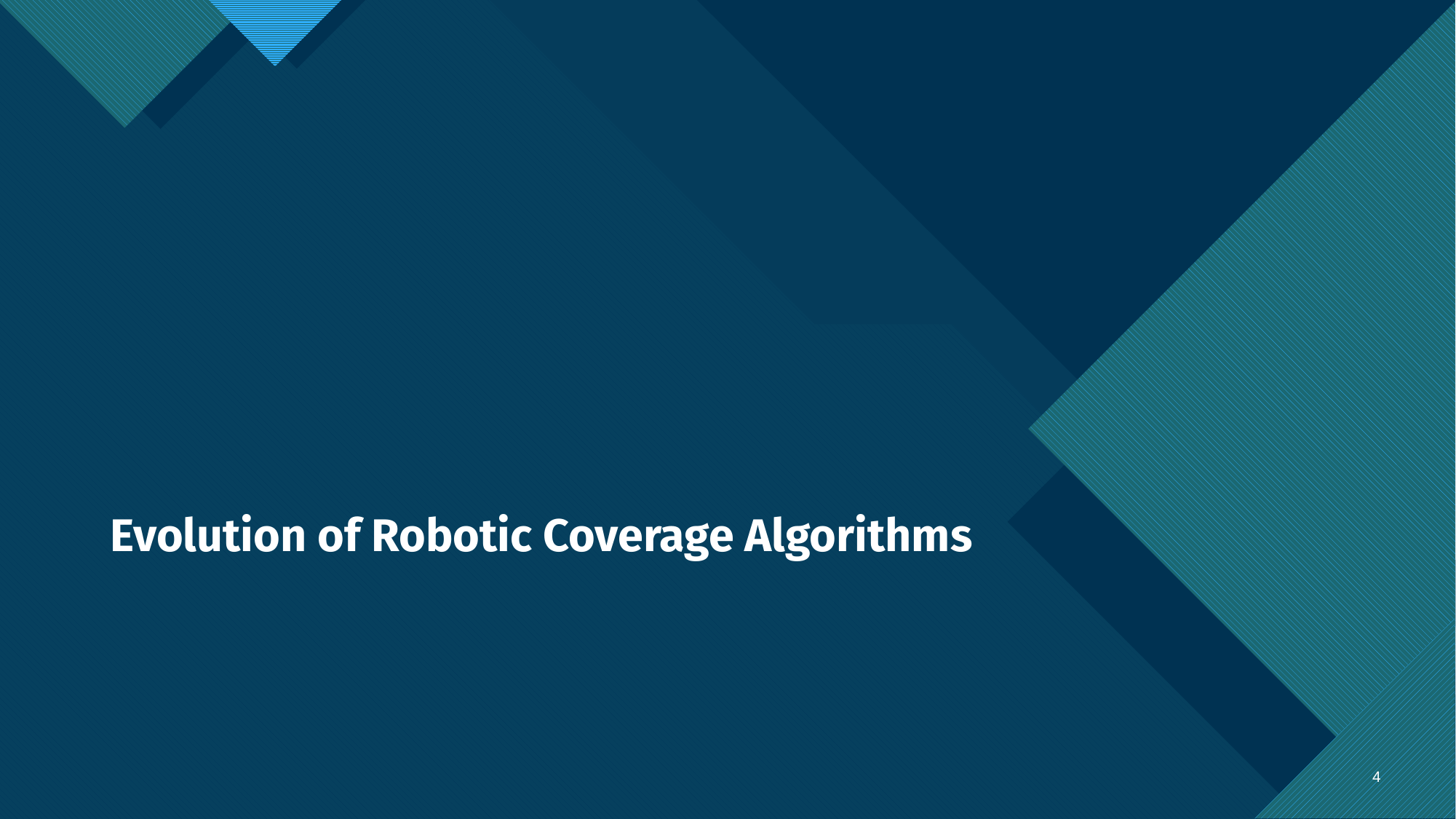

# Evolution of Robotic Coverage Algorithms
4